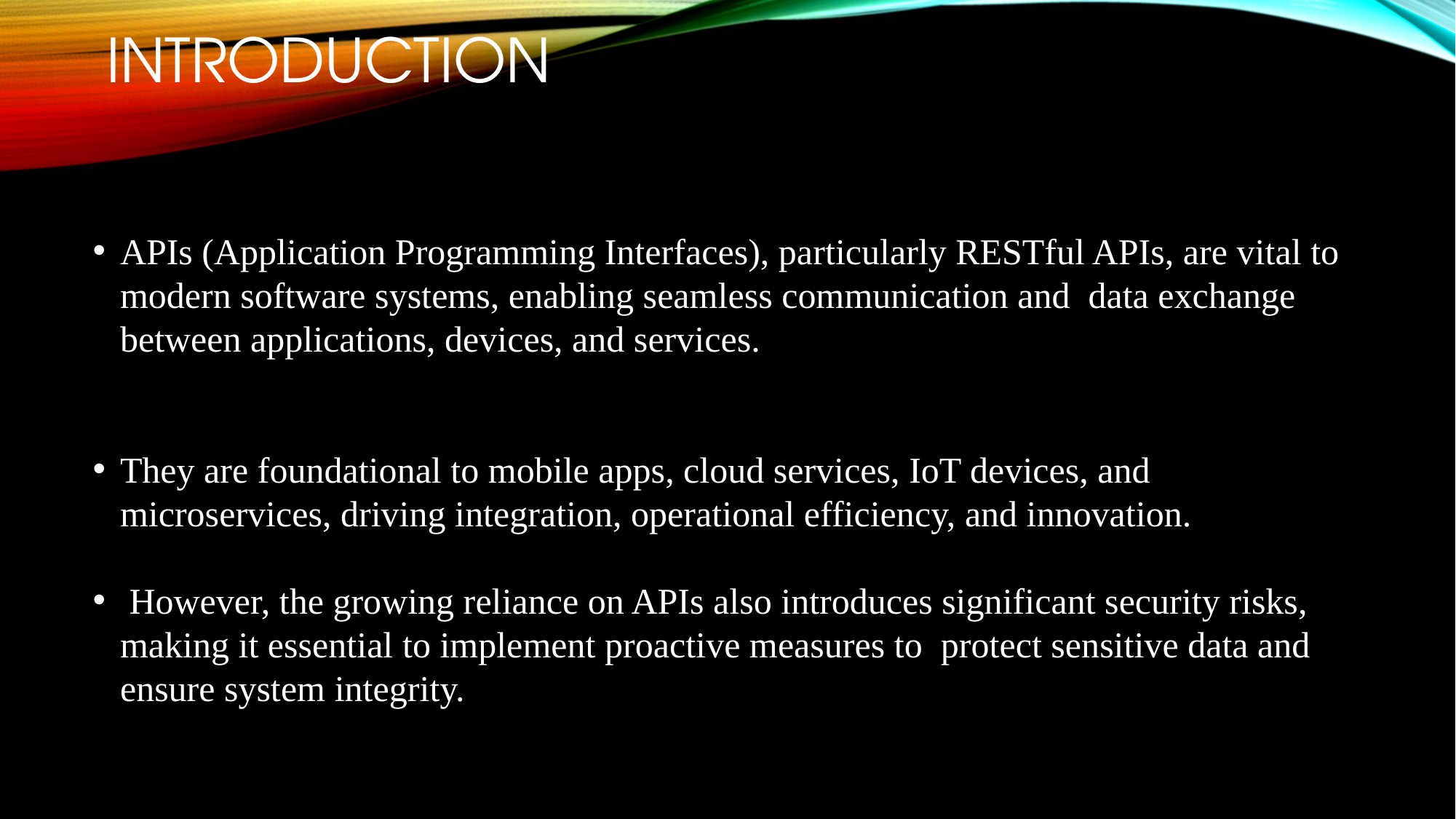

APIs (Application Programming Interfaces), particularly RESTful APIs, are vital to modern software systems, enabling seamless communication and  data exchange between applications, devices, and services.

They are foundational to mobile apps, cloud services, IoT devices, and microservices, driving integration, operational efficiency, and innovation.

 However, the growing reliance on APIs also introduces significant security risks, making it essential to implement proactive measures to  protect sensitive data and ensure system integrity.

# INTRODUCTION